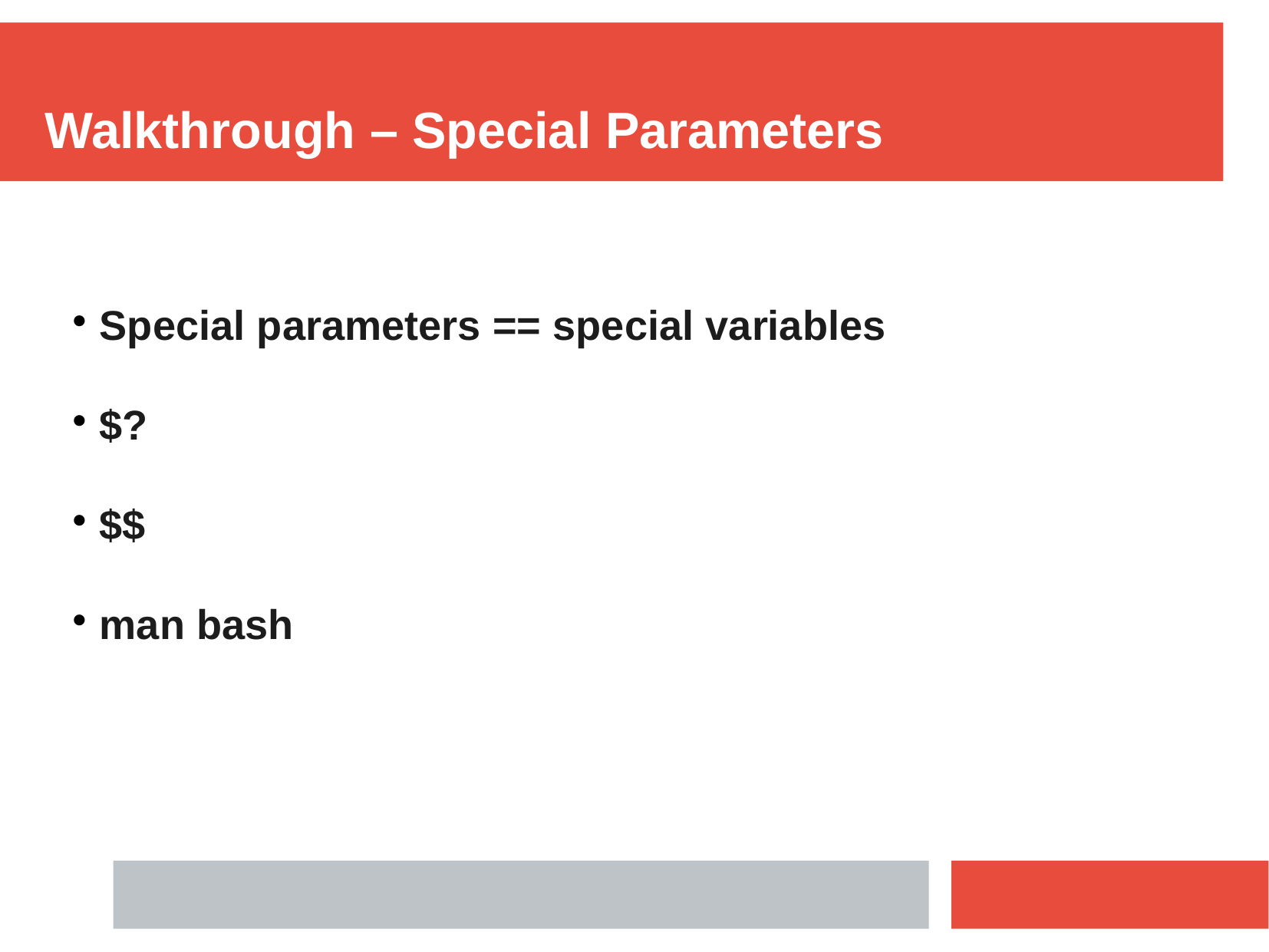

Walkthrough – Special Parameters

Special parameters == special variables

$?

$$

man bash